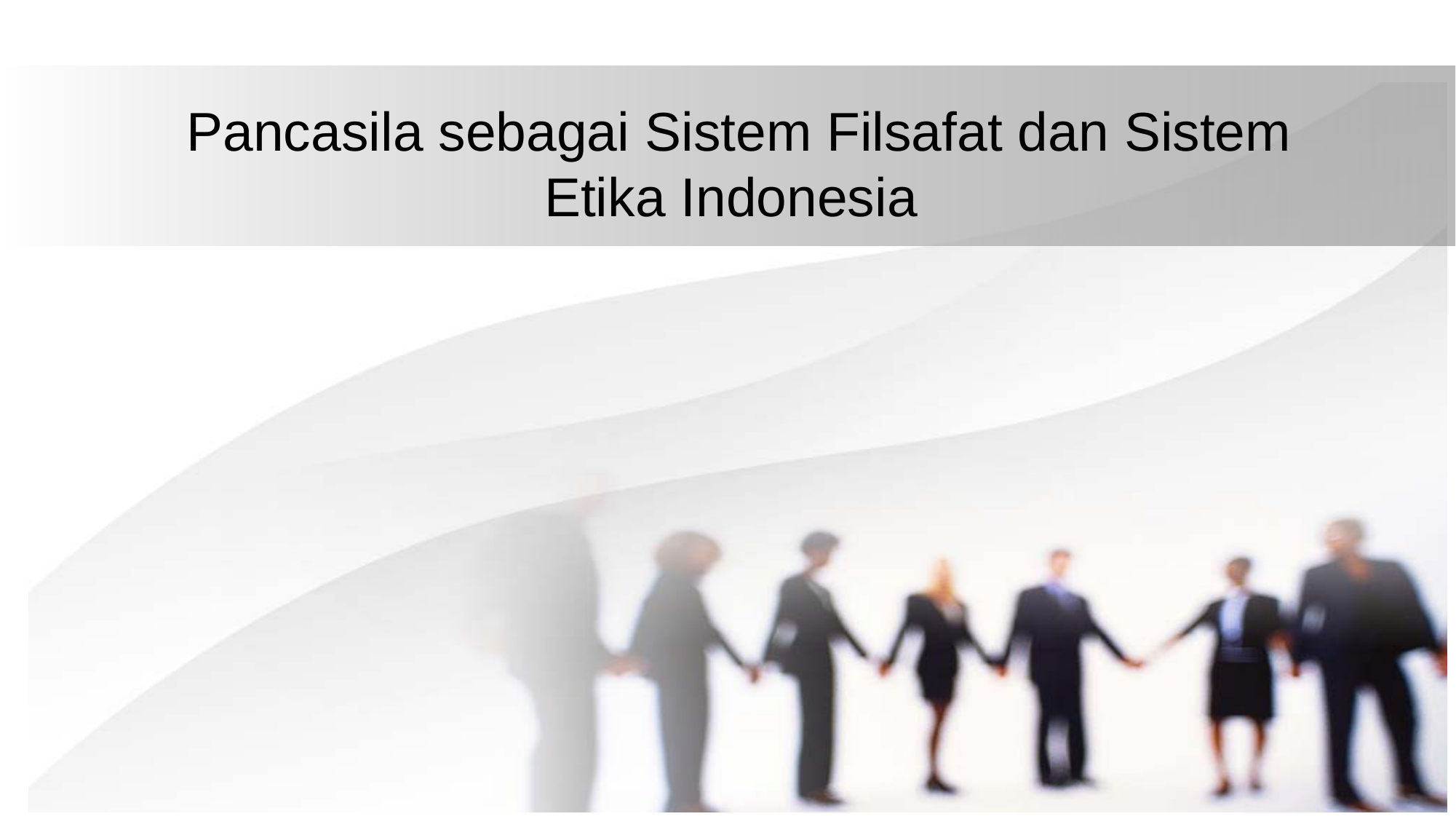

# Pancasila sebagai Sistem Filsafat dan Sistem Etika Indonesia